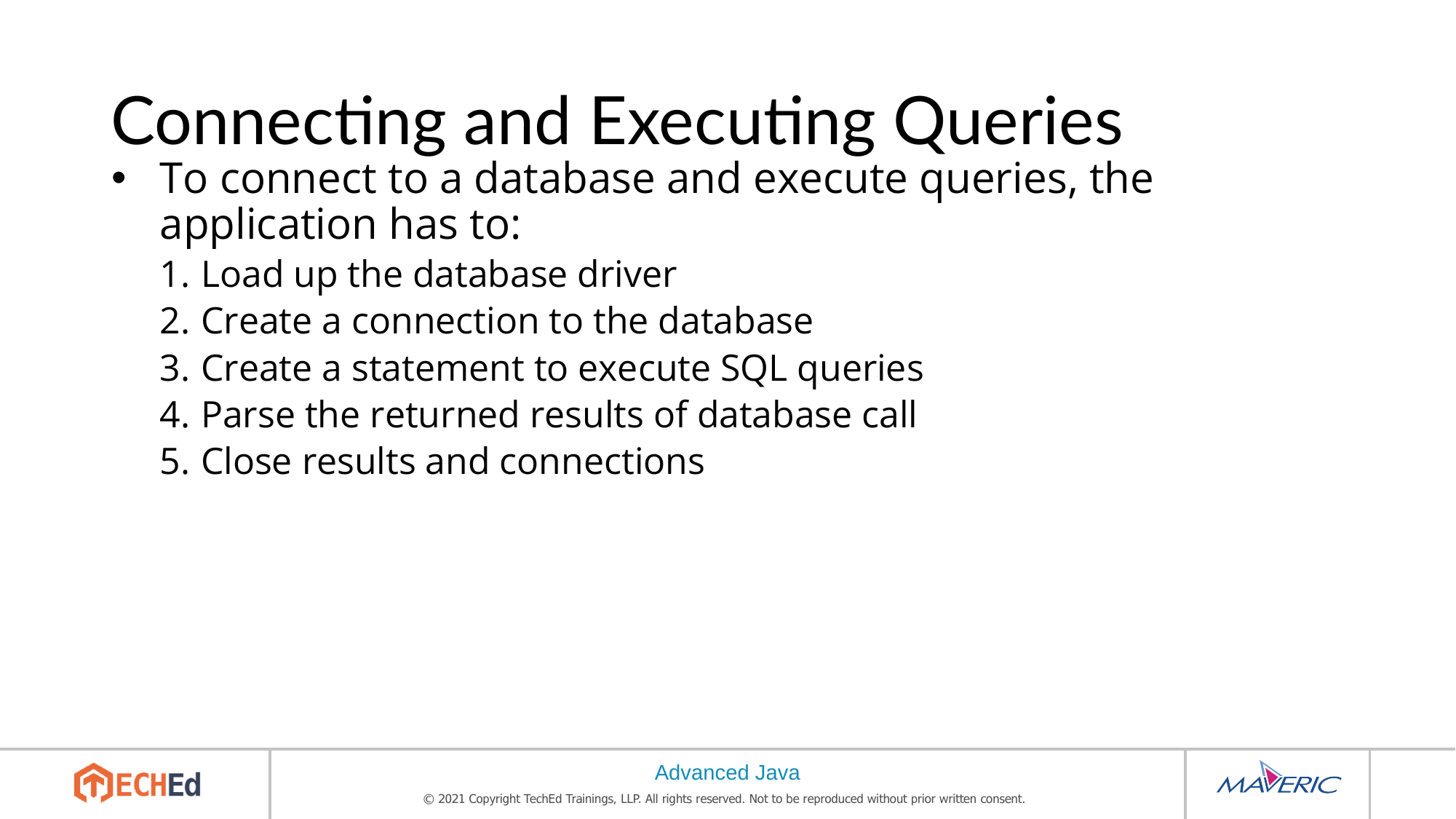

# Connecting and Executing Queries
To connect to a database and execute queries, the application has to:
Load up the database driver
Create a connection to the database
Create a statement to execute SQL queries
Parse the returned results of database call
Close results and connections